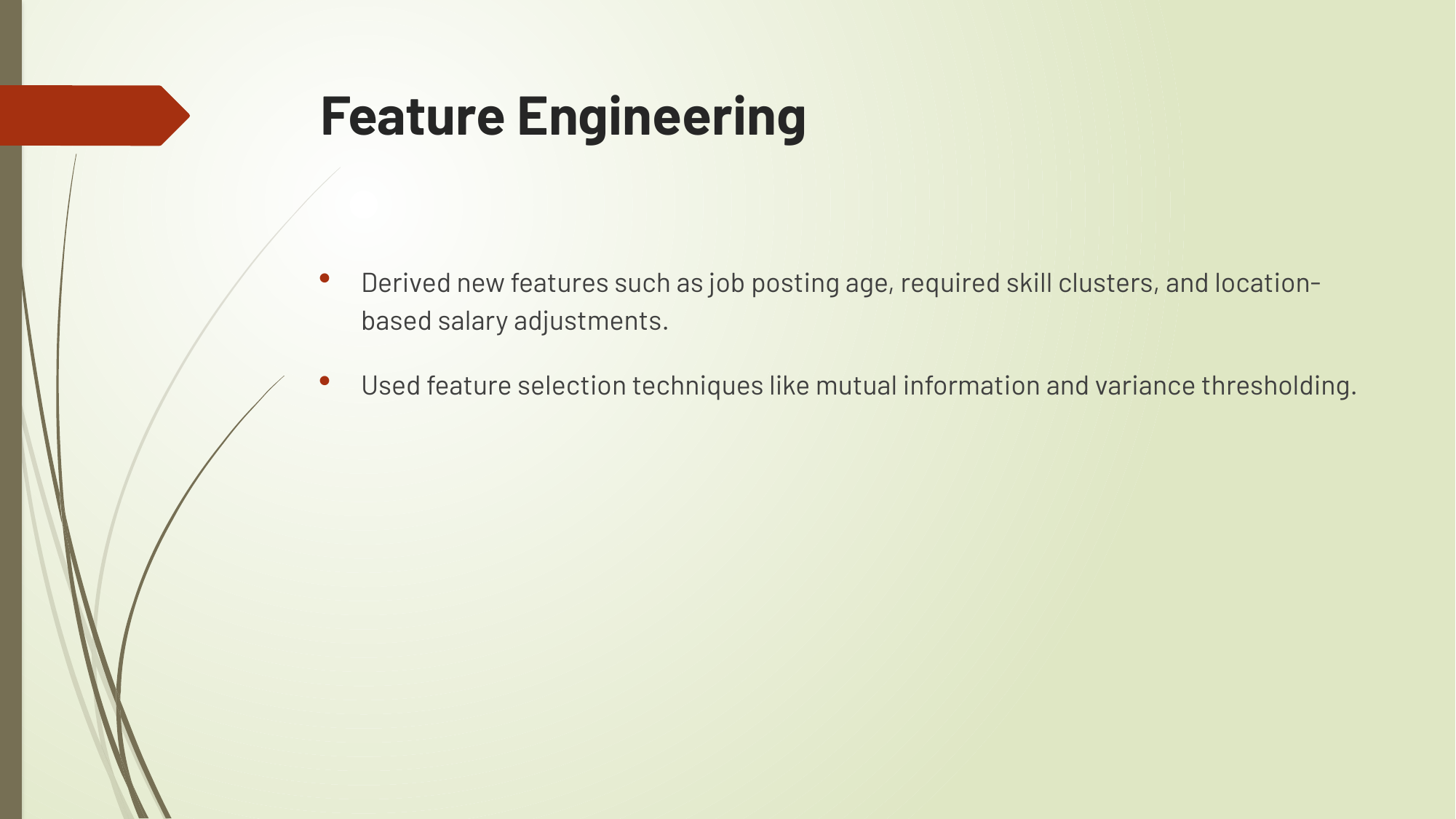

# Feature Engineering
Derived new features such as job posting age, required skill clusters, and location-based salary adjustments.
Used feature selection techniques like mutual information and variance thresholding.